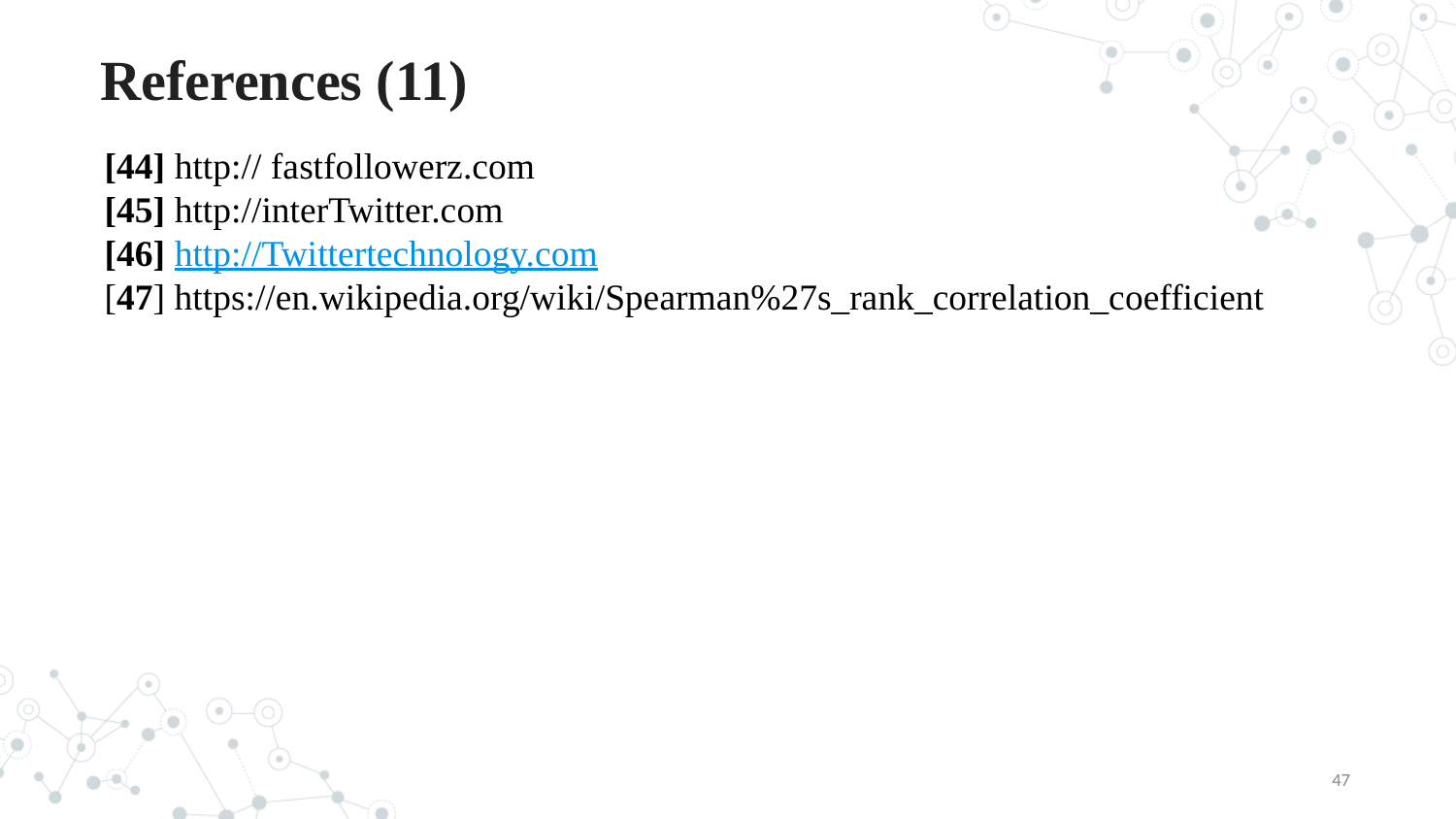

# References (11)
[44] http:// fastfollowerz.com
[45] http://interTwitter.com
[46] http://Twittertechnology.com
[47] https://en.wikipedia.org/wiki/Spearman%27s_rank_correlation_coefficient
47